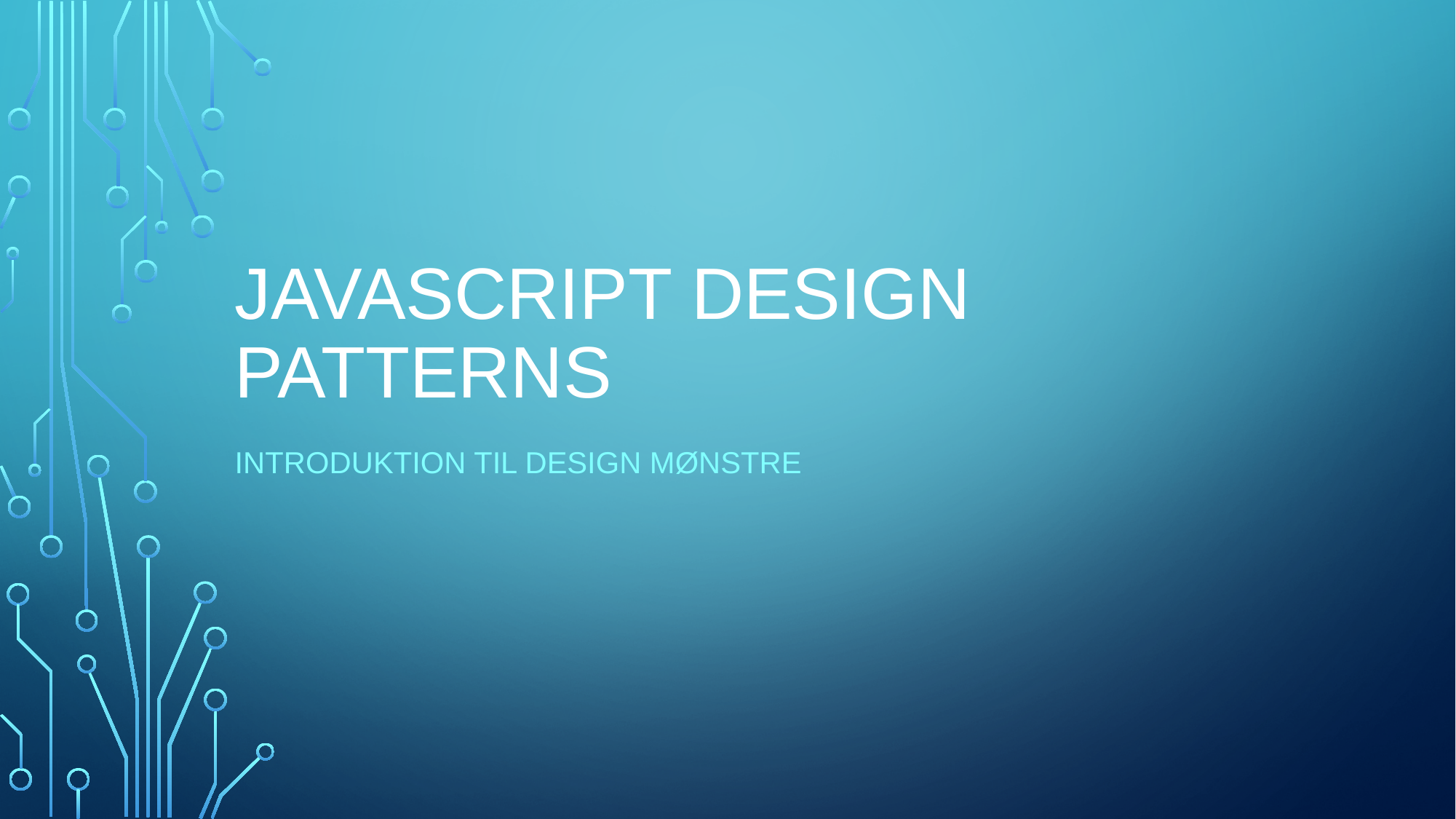

# Javascript design patterns
Introduktion til design mønstre